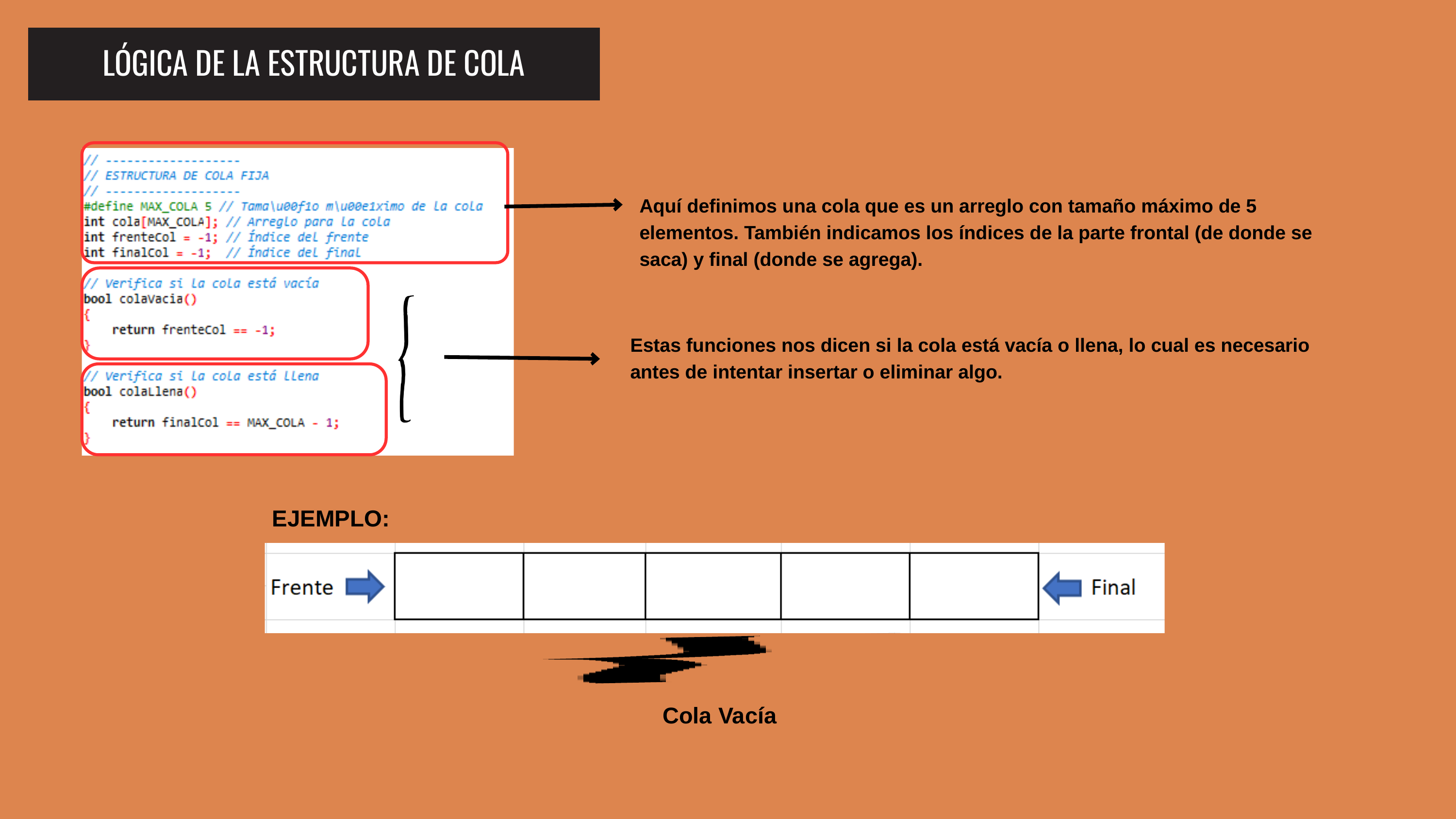

LÓGICA DE LA ESTRUCTURA DE COLA

Aquí definimos una cola que es un arreglo con tamaño máximo de 5 elementos. También indicamos los índices de la parte frontal (de donde se saca) y final (donde se agrega).

Estas funciones nos dicen si la cola está vacía o llena, lo cual es necesario antes de intentar insertar o eliminar algo.

EJEMPLO:

Cola Vacía